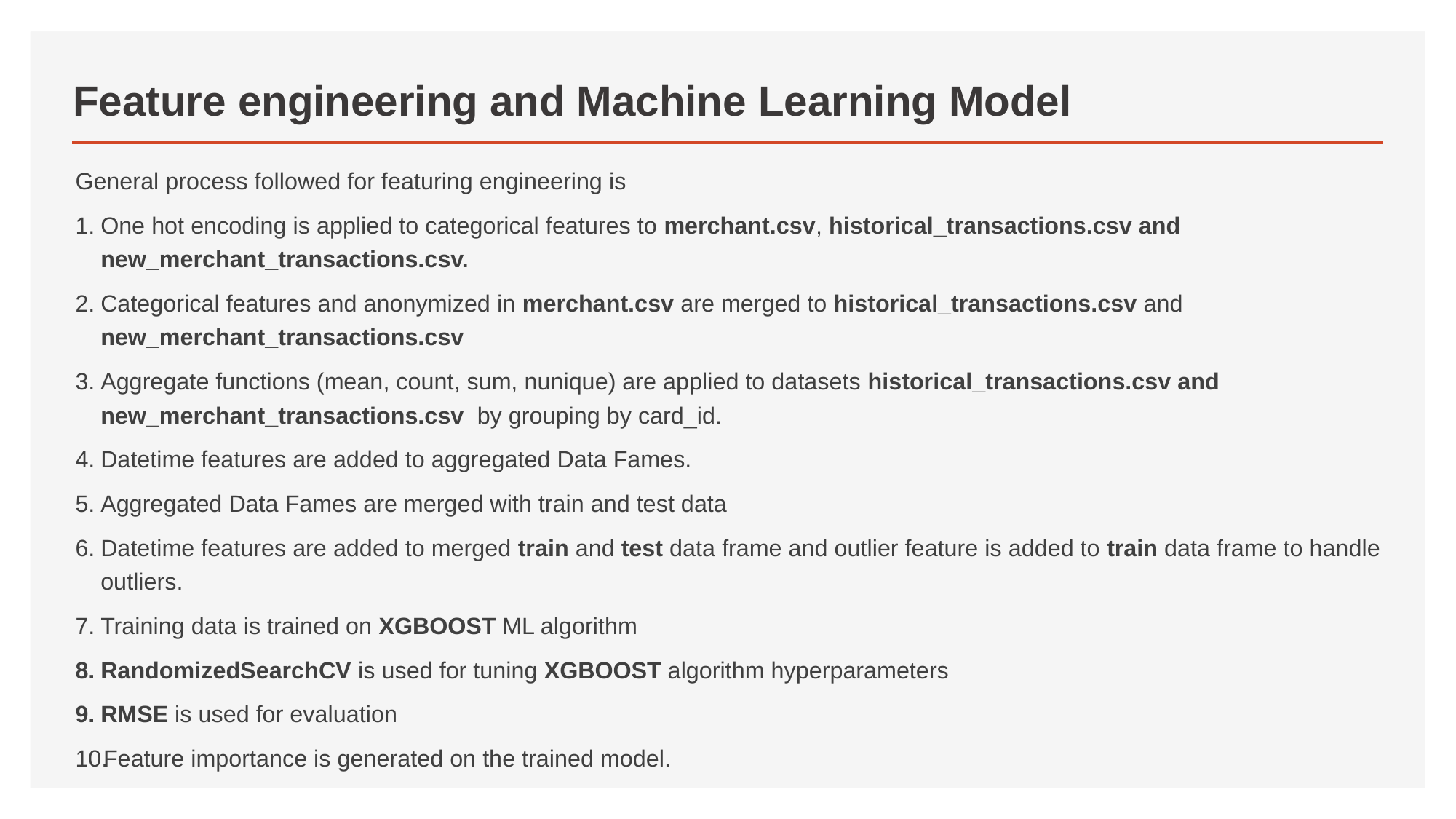

# Feature engineering and Machine Learning Model
General process followed for featuring engineering is
One hot encoding is applied to categorical features to merchant.csv, historical_transactions.csv and new_merchant_transactions.csv.
Categorical features and anonymized in merchant.csv are merged to historical_transactions.csv and new_merchant_transactions.csv
Aggregate functions (mean, count, sum, nunique) are applied to datasets historical_transactions.csv and new_merchant_transactions.csv  by grouping by card_id.
Datetime features are added to aggregated Data Fames.
Aggregated Data Fames are merged with train and test data
Datetime features are added to merged train and test data frame and outlier feature is added to train data frame to handle outliers.
Training data is trained on XGBOOST ML algorithm
RandomizedSearchCV is used for tuning XGBOOST algorithm hyperparameters
RMSE is used for evaluation
Feature importance is generated on the trained model.